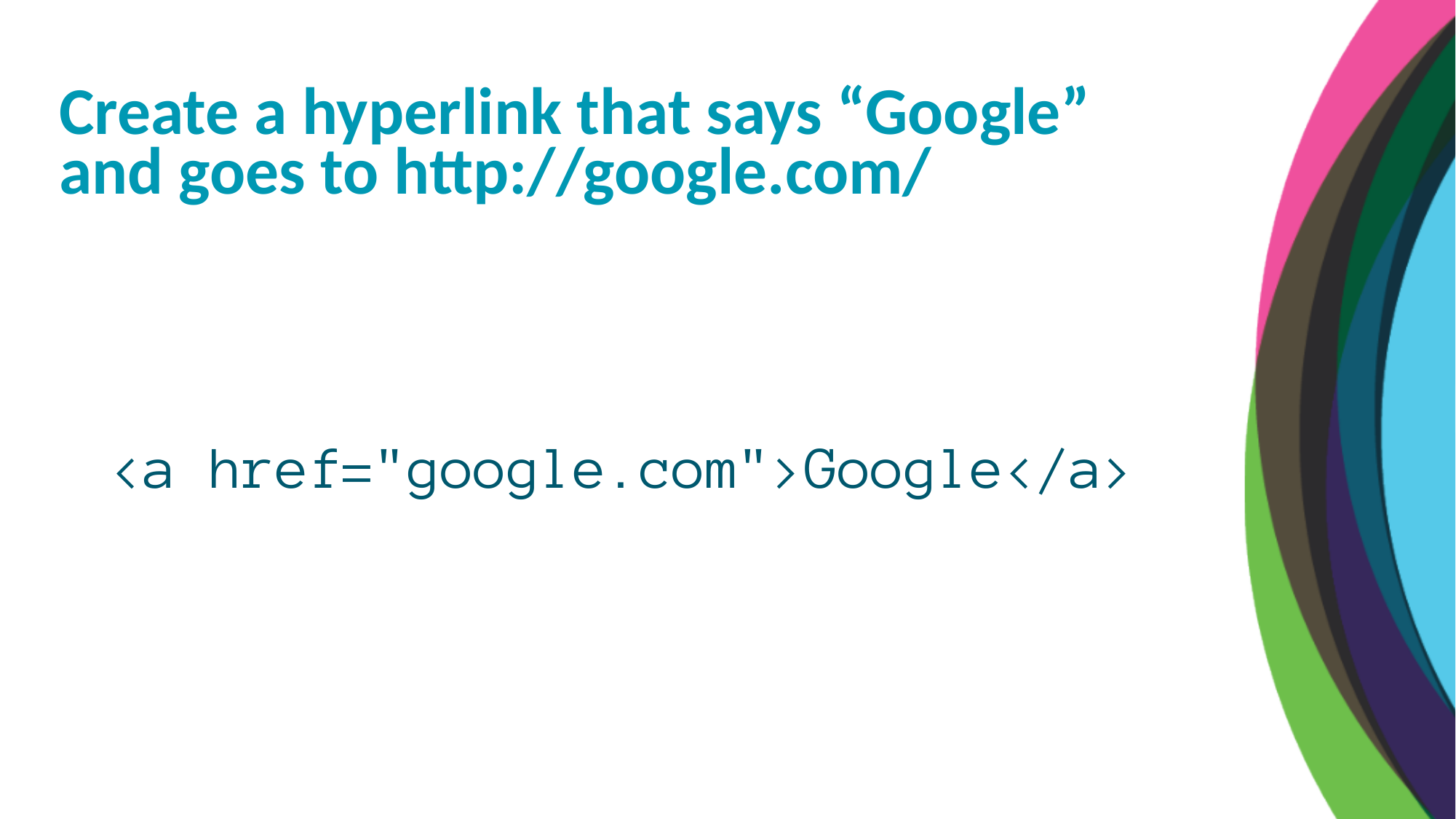

Create a hyperlink that says “Google” and goes to http://google.com/
<a href="google.com">Google</a>